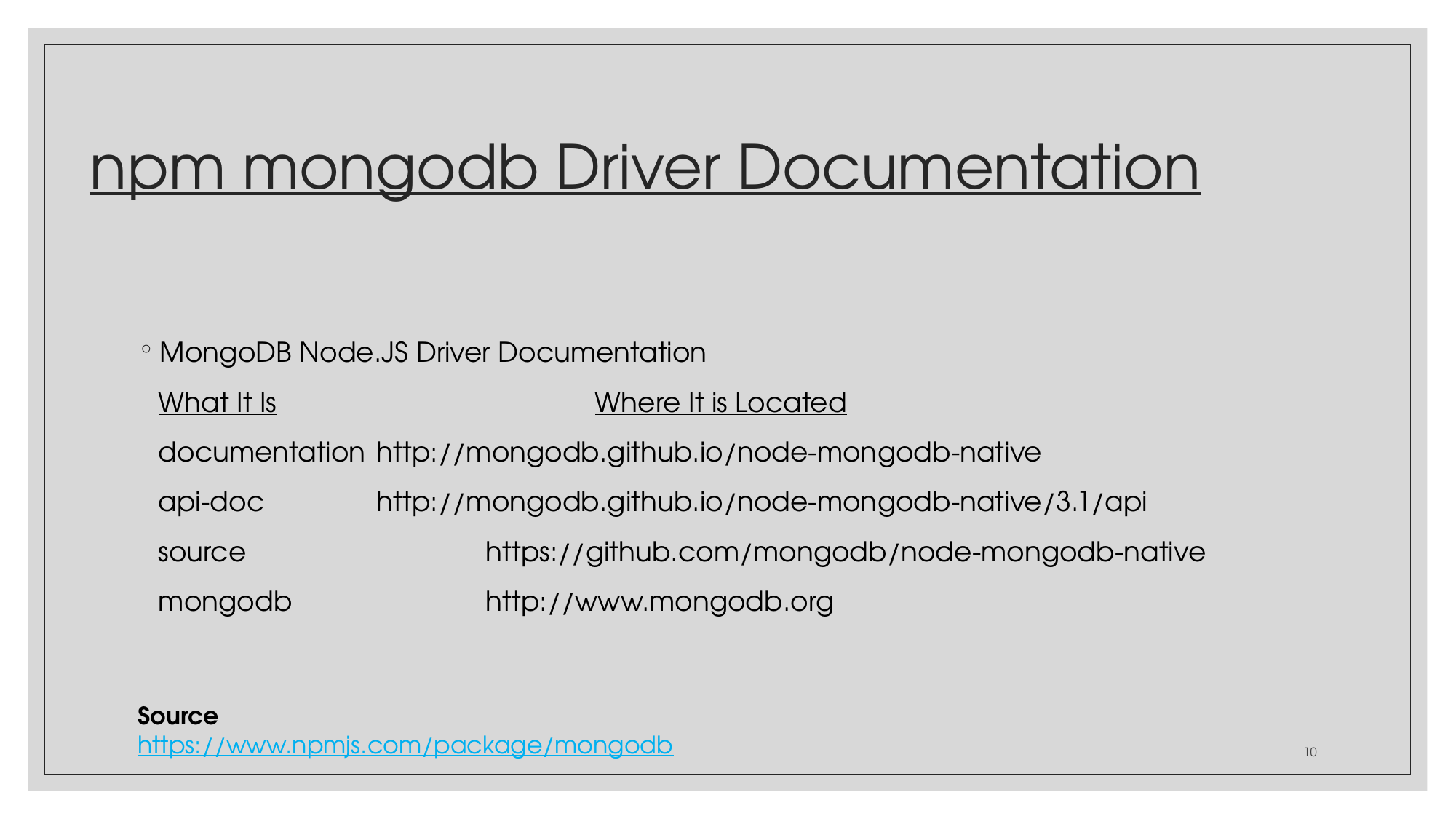

# npm mongodb Driver Documentation
MongoDB Node.JS Driver Documentation
What It Is			Where It is Located
documentation	http://mongodb.github.io/node-mongodb-native
api-doc		http://mongodb.github.io/node-mongodb-native/3.1/api
source			https://github.com/mongodb/node-mongodb-native
mongodb		http://www.mongodb.org
Source
https://www.npmjs.com/package/mongodb
10